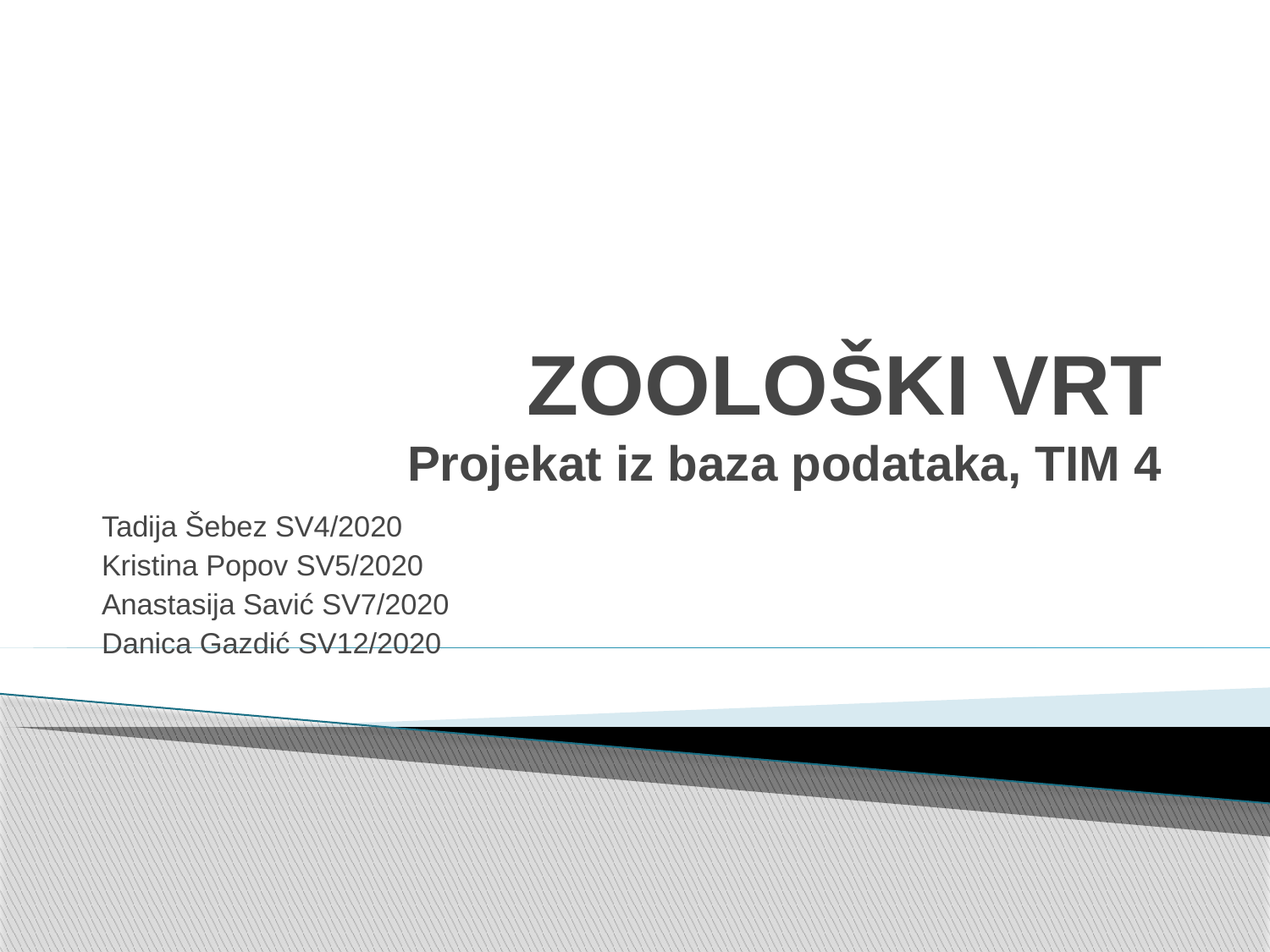

# ZOOLOŠKI VRT Projekat iz baza podataka, TIM 4
Tadija Šebez SV4/2020
Kristina Popov SV5/2020
Anastasija Savić SV7/2020
Danica Gazdić SV12/2020